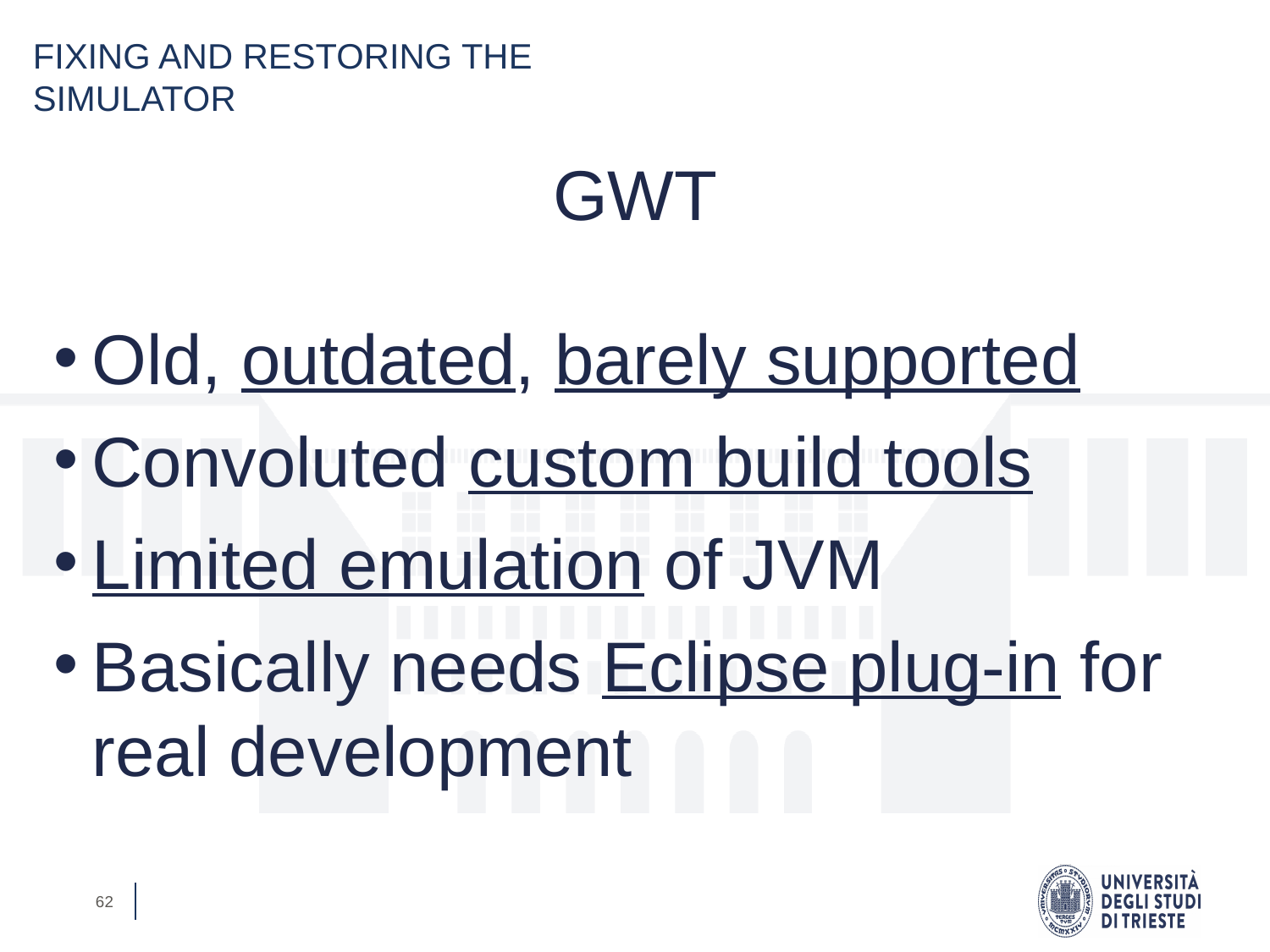

FIXING AND RESTORING THE SIMULATOR
GWT
Old, outdated, barely supported
Convoluted custom build tools
Limited emulation of JVM
Basically needs Eclipse plug-in for real development
62